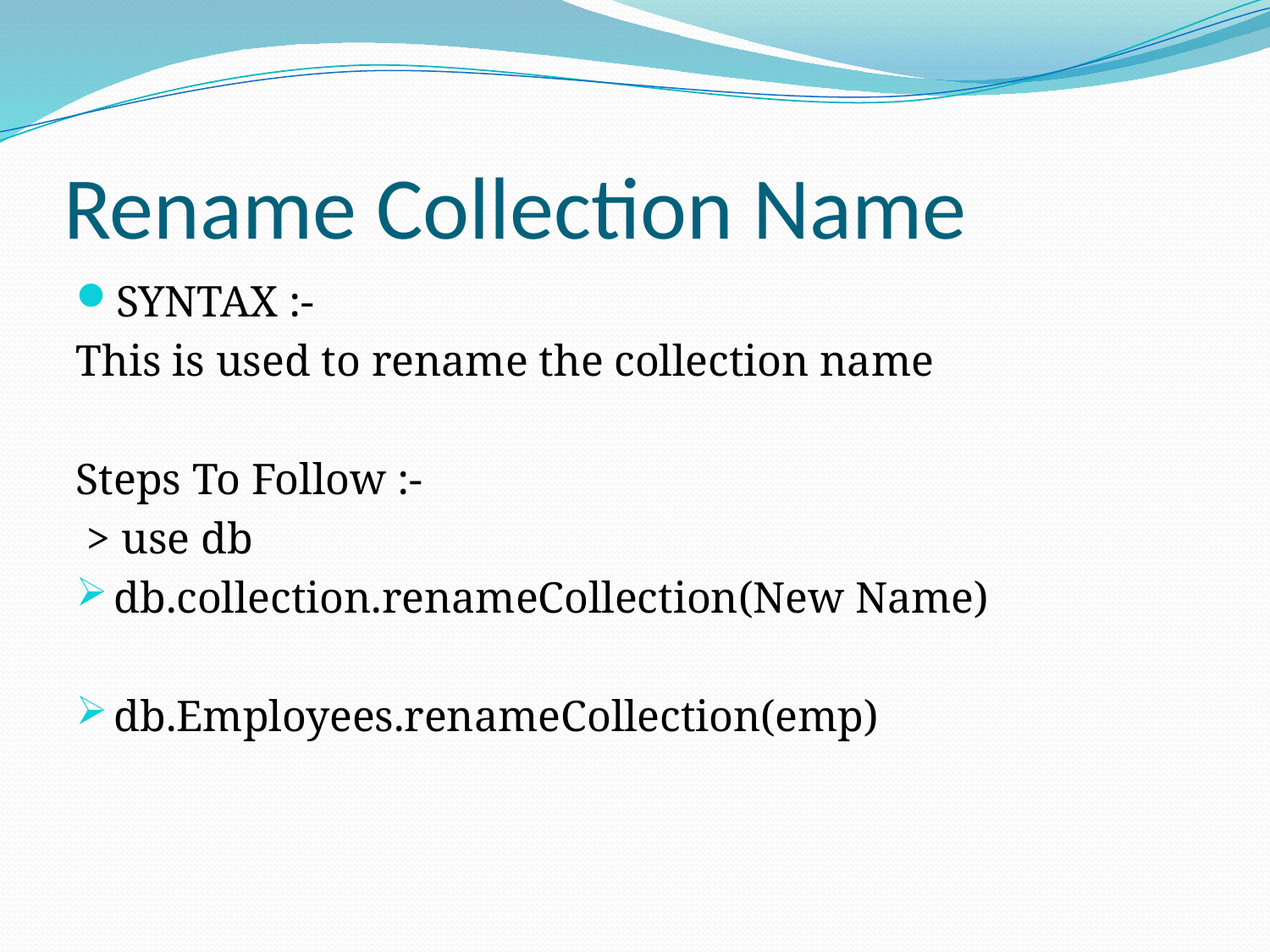

# Rename Collection Name
SYNTAX :-
This is used to rename the collection name

Steps To Follow :-
 > use db
db.collection.renameCollection(New Name)

db.Employees.renameCollection(emp)